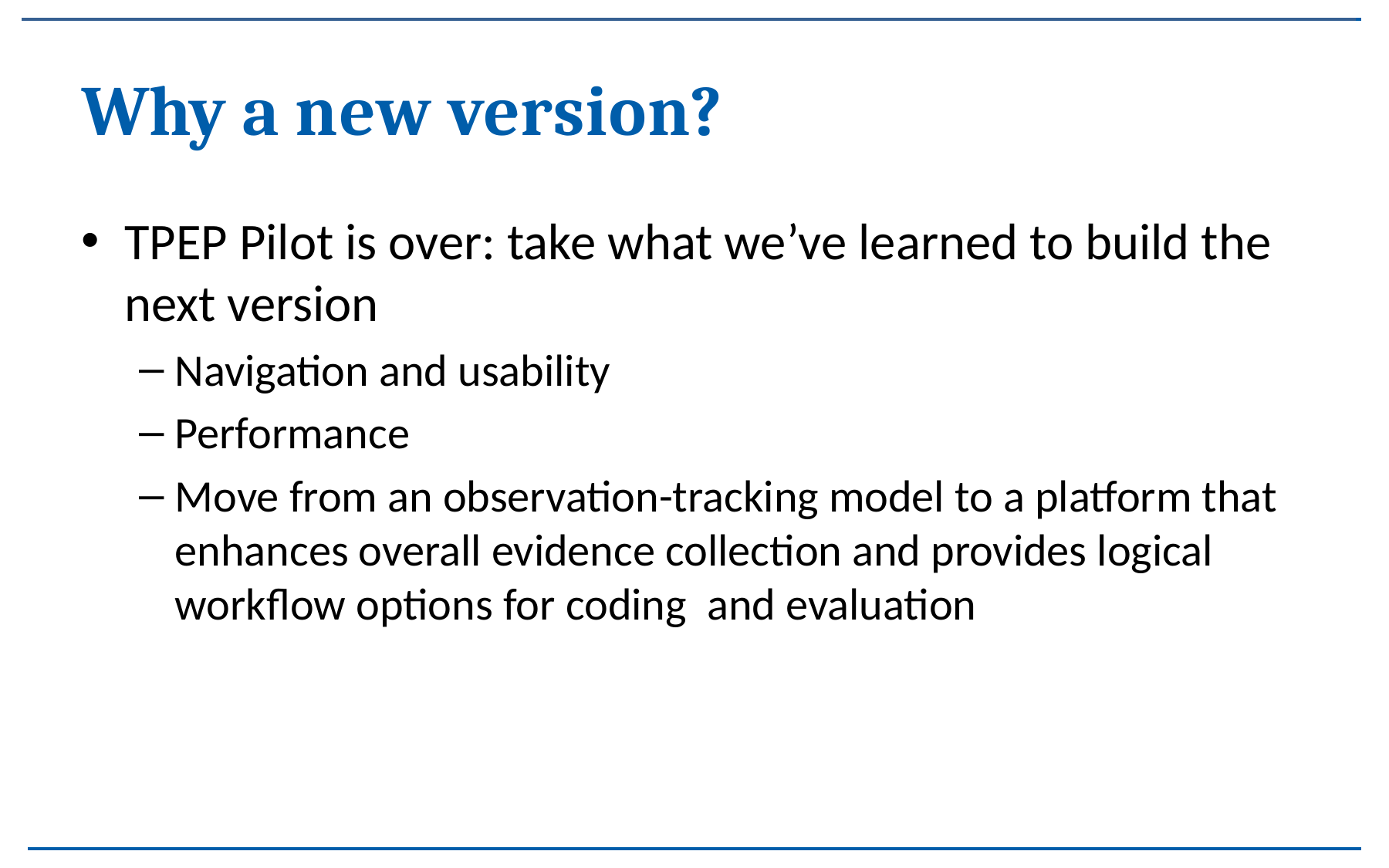

# Why a new version?
TPEP Pilot is over: take what we’ve learned to build the next version
Navigation and usability
Performance
Move from an observation-tracking model to a platform that enhances overall evidence collection and provides logical workflow options for coding  and evaluation